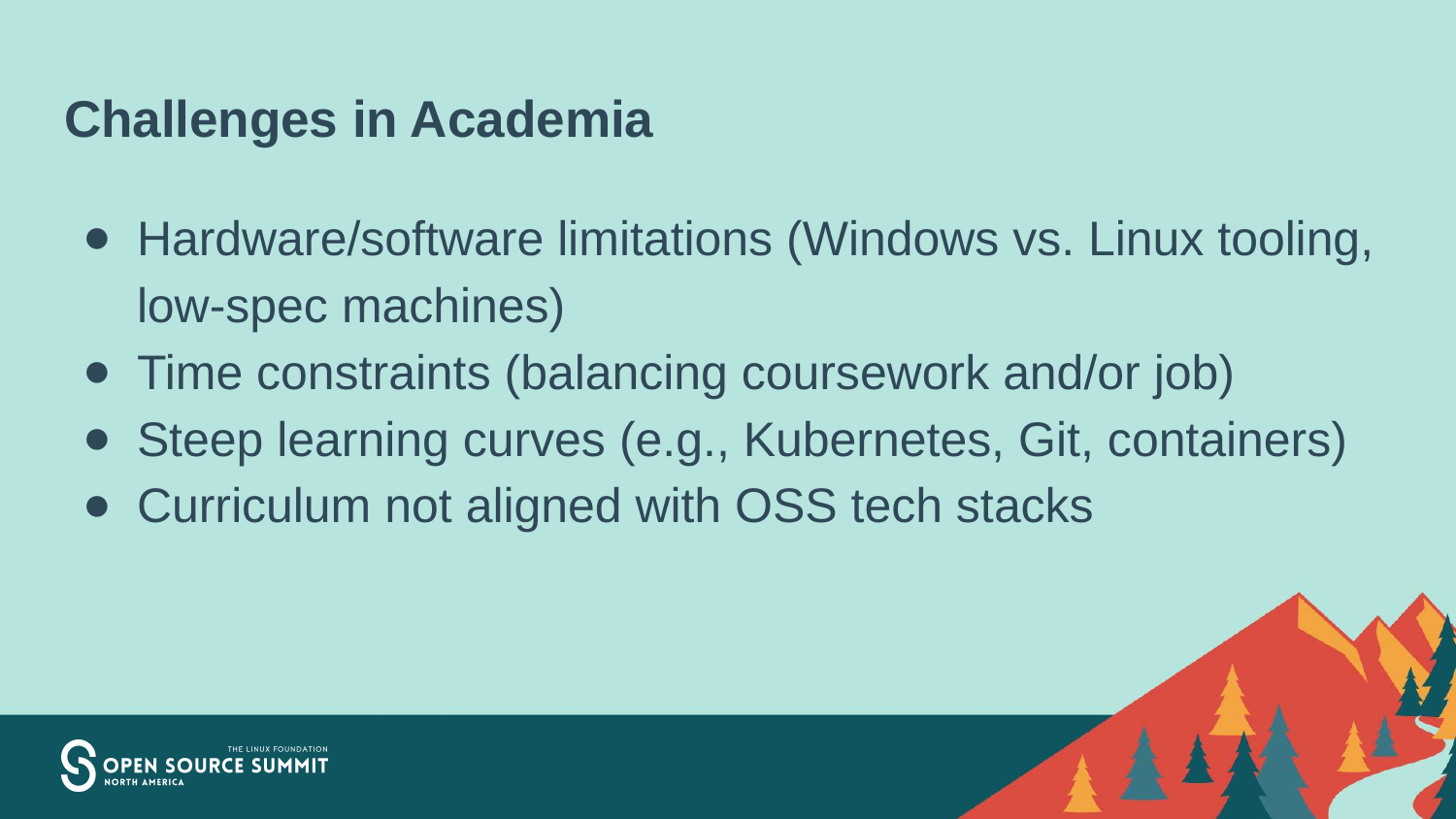

# Challenges in Academia
Hardware/software limitations (Windows vs. Linux tooling, low-spec machines)
Time constraints (balancing coursework and/or job)
Steep learning curves (e.g., Kubernetes, Git, containers)
Curriculum not aligned with OSS tech stacks